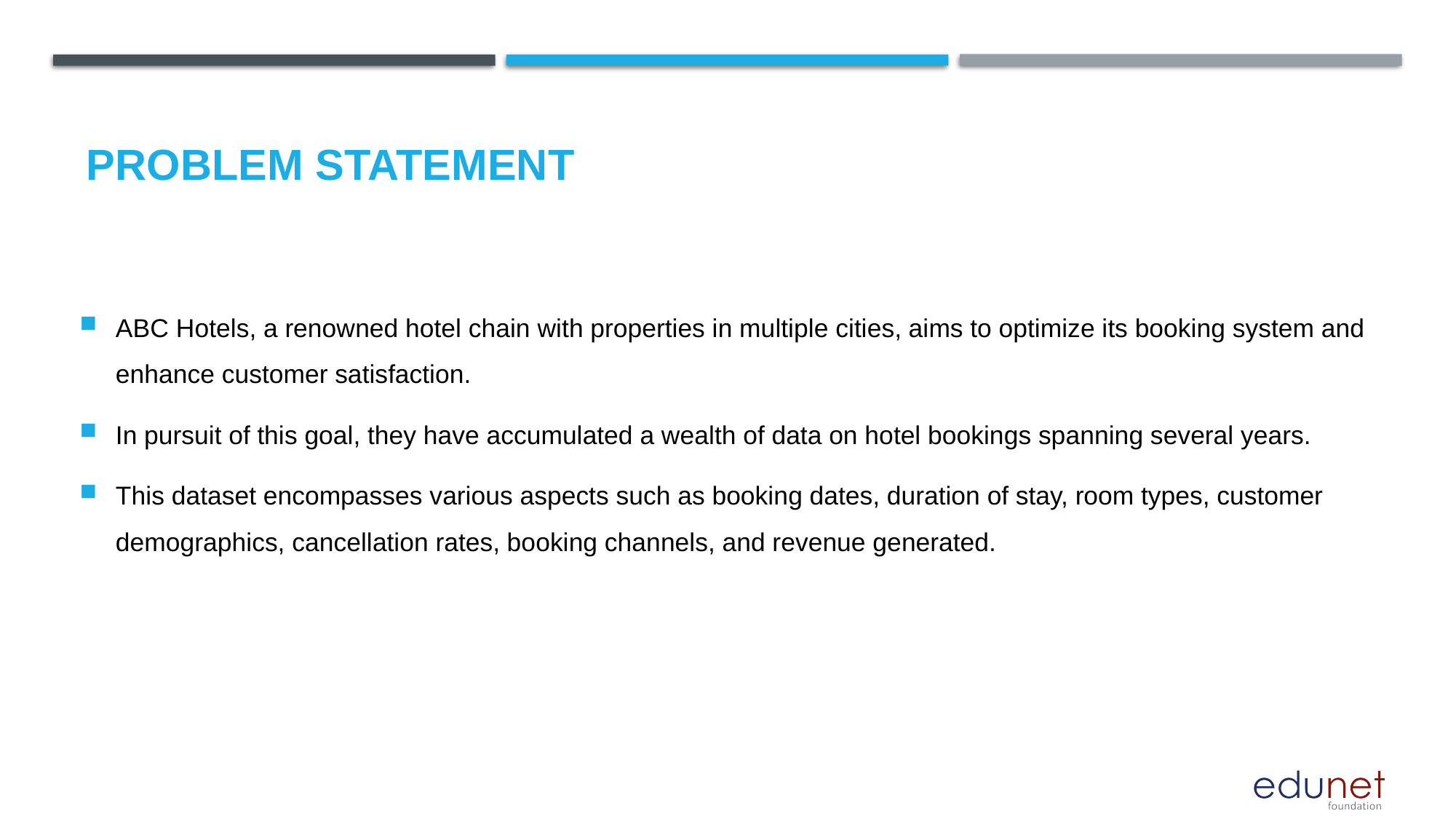

# Problem Statement
ABC Hotels, a renowned hotel chain with properties in multiple cities, aims to optimize its booking system and enhance customer satisfaction.
In pursuit of this goal, they have accumulated a wealth of data on hotel bookings spanning several years.
This dataset encompasses various aspects such as booking dates, duration of stay, room types, customer demographics, cancellation rates, booking channels, and revenue generated.